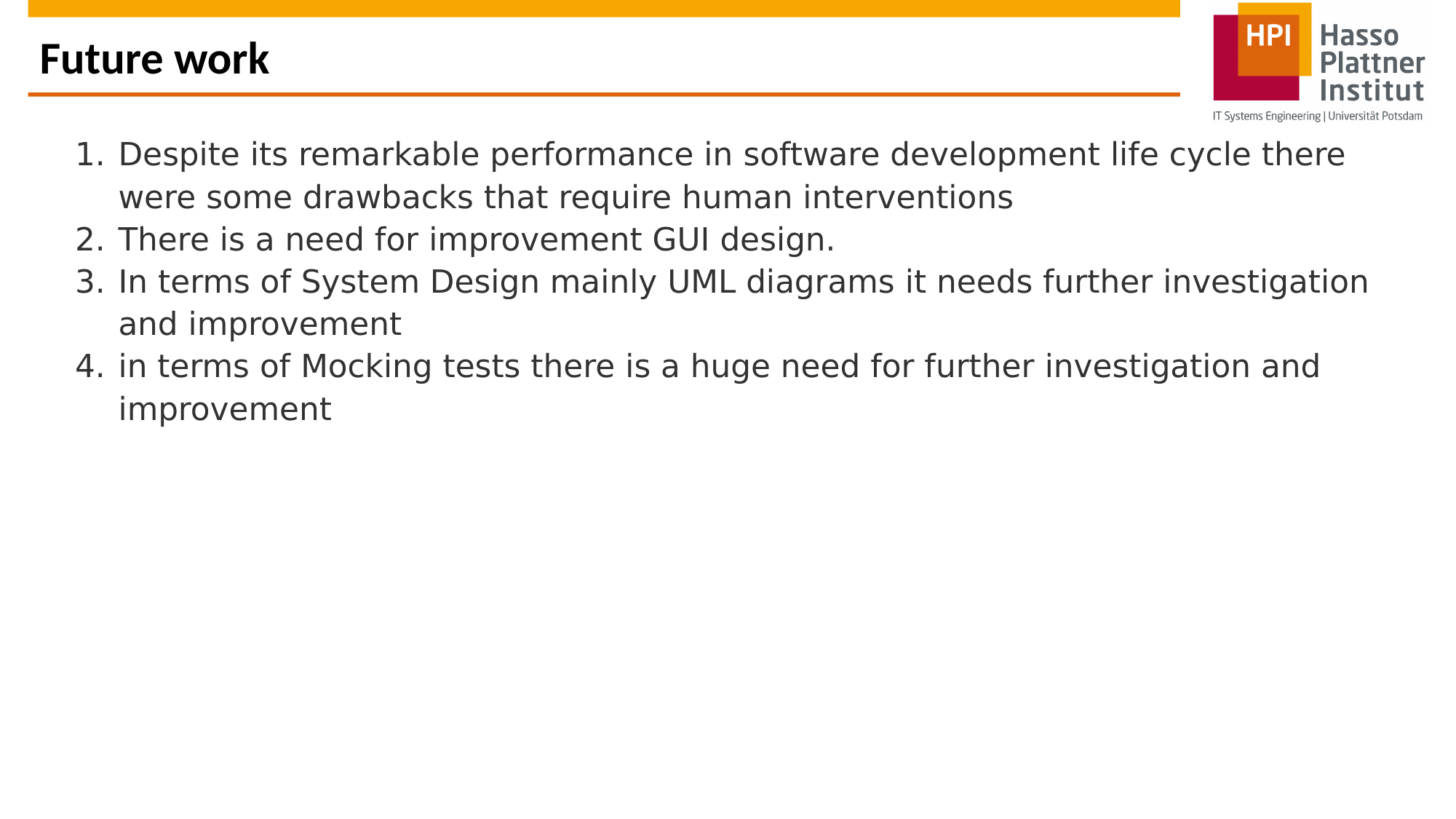

# Future work
Despite its remarkable performance in software development life cycle there were some drawbacks that require human interventions
There is a need for improvement GUI design.
In terms of System Design mainly UML diagrams it needs further investigation and improvement
in terms of Mocking tests there is a huge need for further investigation and improvement